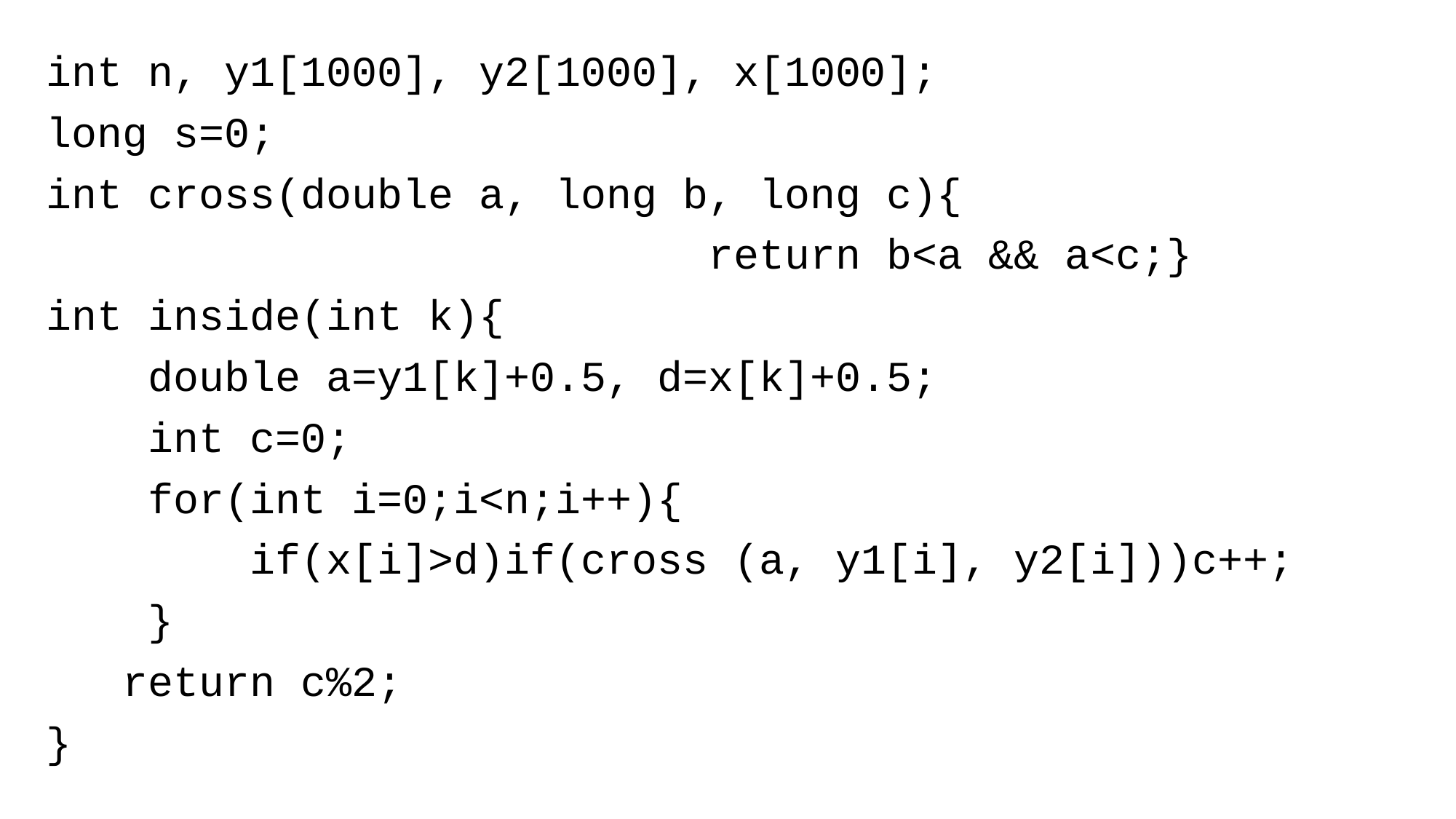

int n, y1[1000], y2[1000], x[1000];
long s=0;
int cross(double a, long b, long c){
                          return b<a && a<c;}
int inside(int k){
    double a=y1[k]+0.5, d=x[k]+0.5;
    int c=0;
    for(int i=0;i<n;i++){
        if(x[i]>d)if(cross (a, y1[i], y2[i]))c++;
    }
   return c%2;
}